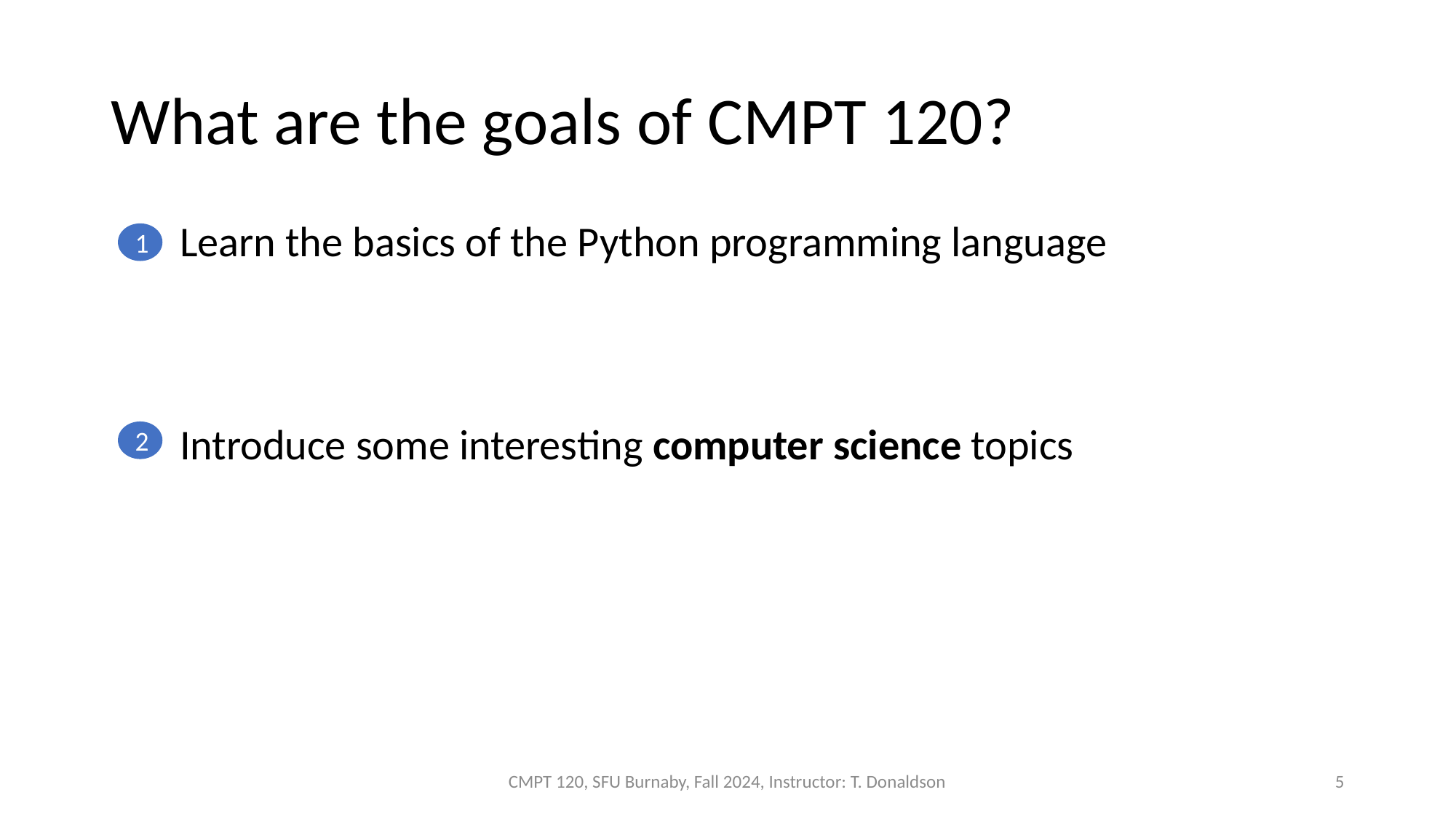

# What are the goals of CMPT 120?
Learn the basics of the Python programming language
Introduce some interesting computer science topics

1
2
CMPT 120, SFU Burnaby, Fall 2024, Instructor: T. Donaldson
5